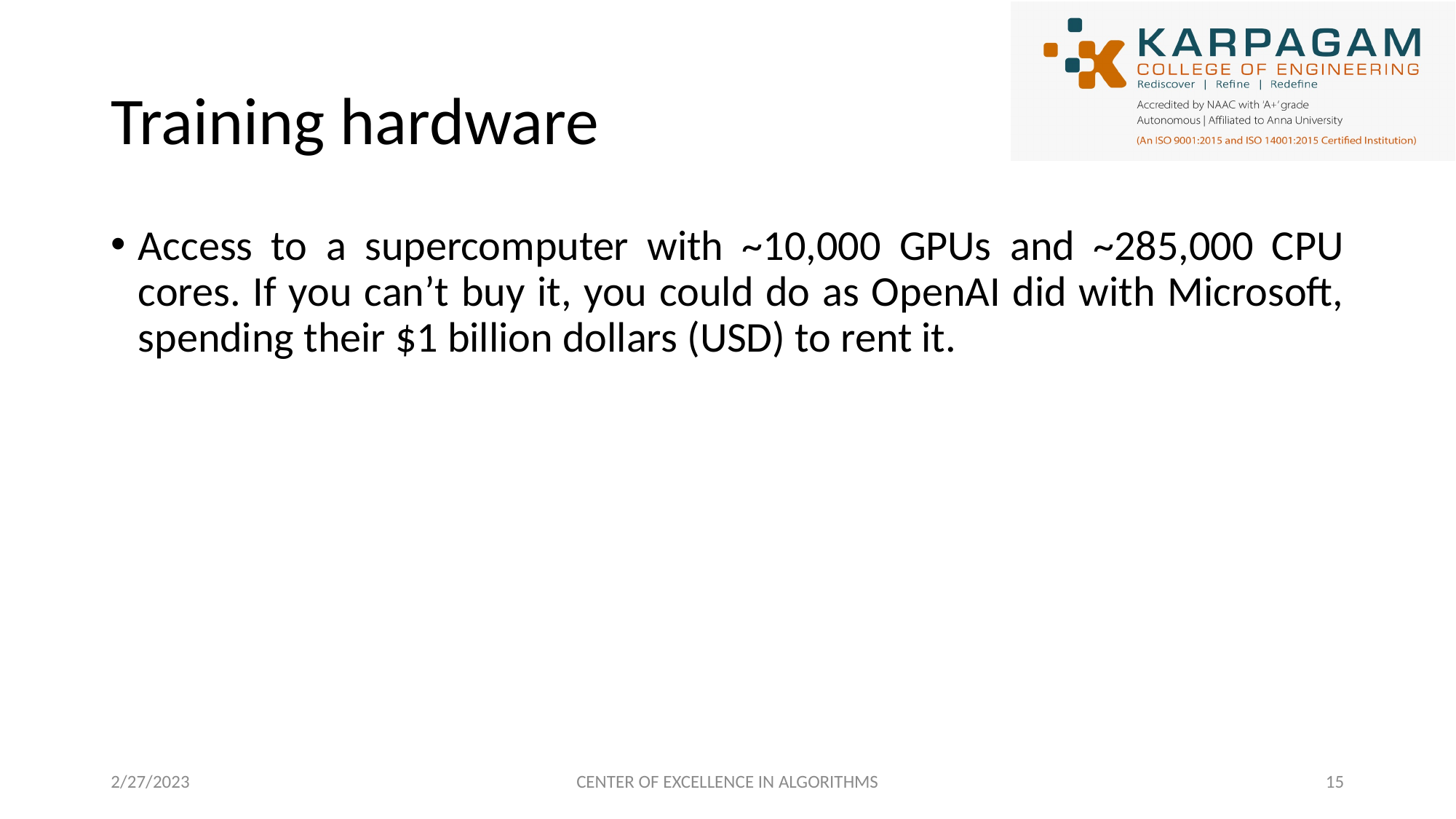

# Training hardware
Access to a supercomputer with ~10,000 GPUs and ~285,000 CPU cores. If you can’t buy it, you could do as OpenAI did with Microsoft, spending their $1 billion dollars (USD) to rent it.
2/27/2023
CENTER OF EXCELLENCE IN ALGORITHMS
15